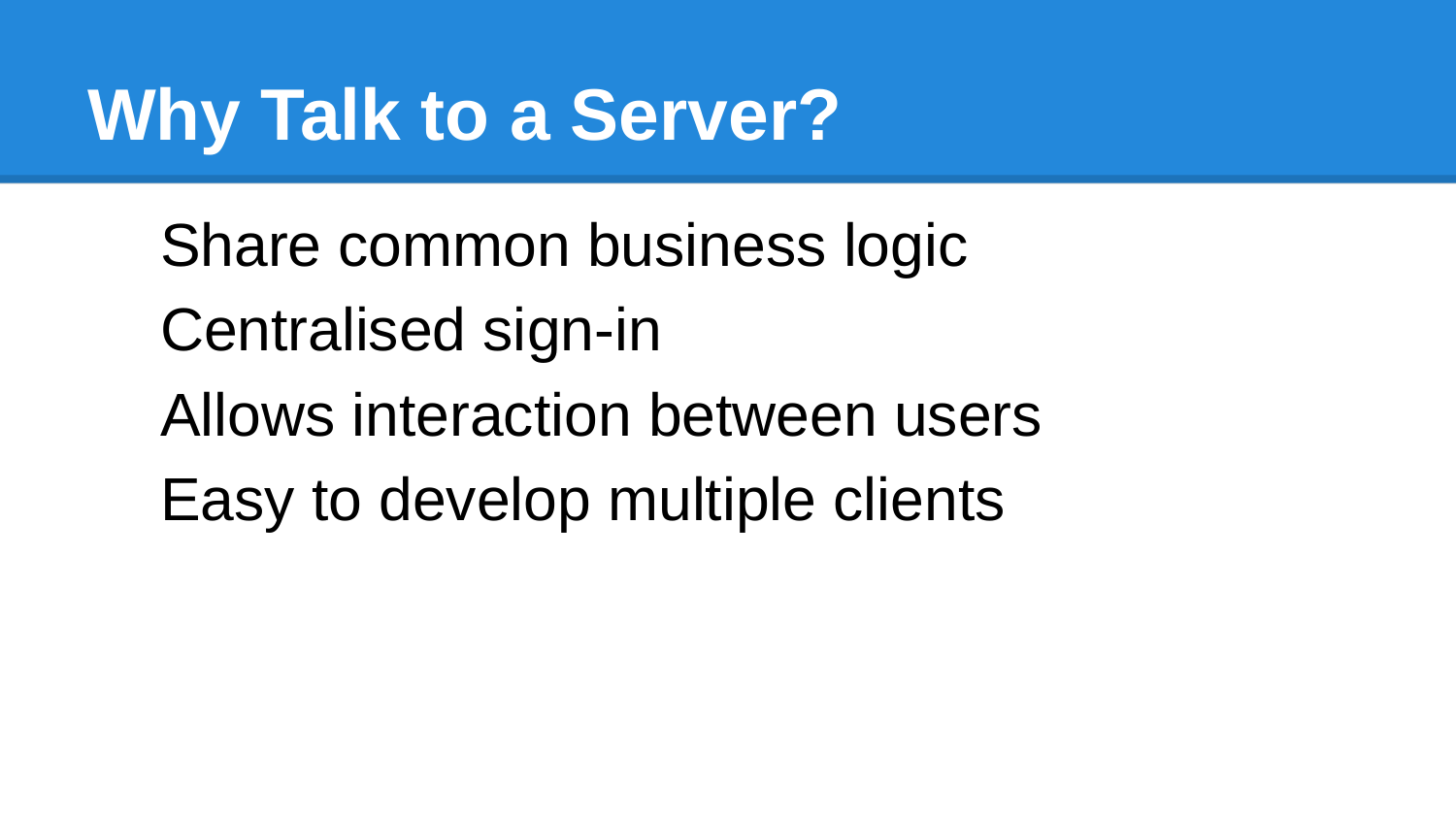

# Why Talk to a Server?
Share common business logic
Centralised sign-in
Allows interaction between users
Easy to develop multiple clients